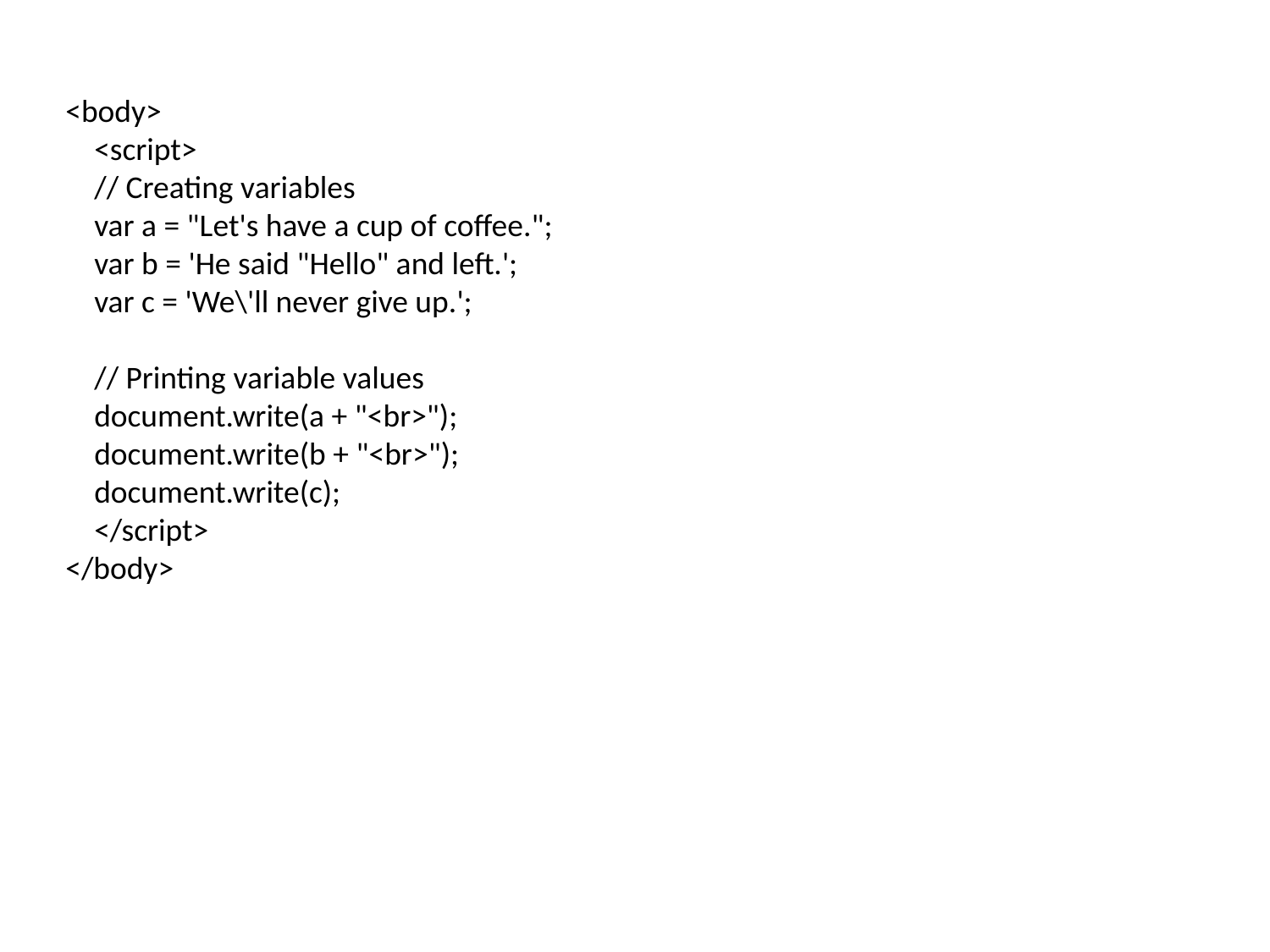

<body>
    <script>
    // Creating variables
    var a = "Let's have a cup of coffee.";
    var b = 'He said "Hello" and left.';
    var c = 'We\'ll never give up.';

    // Printing variable values
    document.write(a + "<br>");
    document.write(b + "<br>");
    document.write(c);
    </script>
</body>